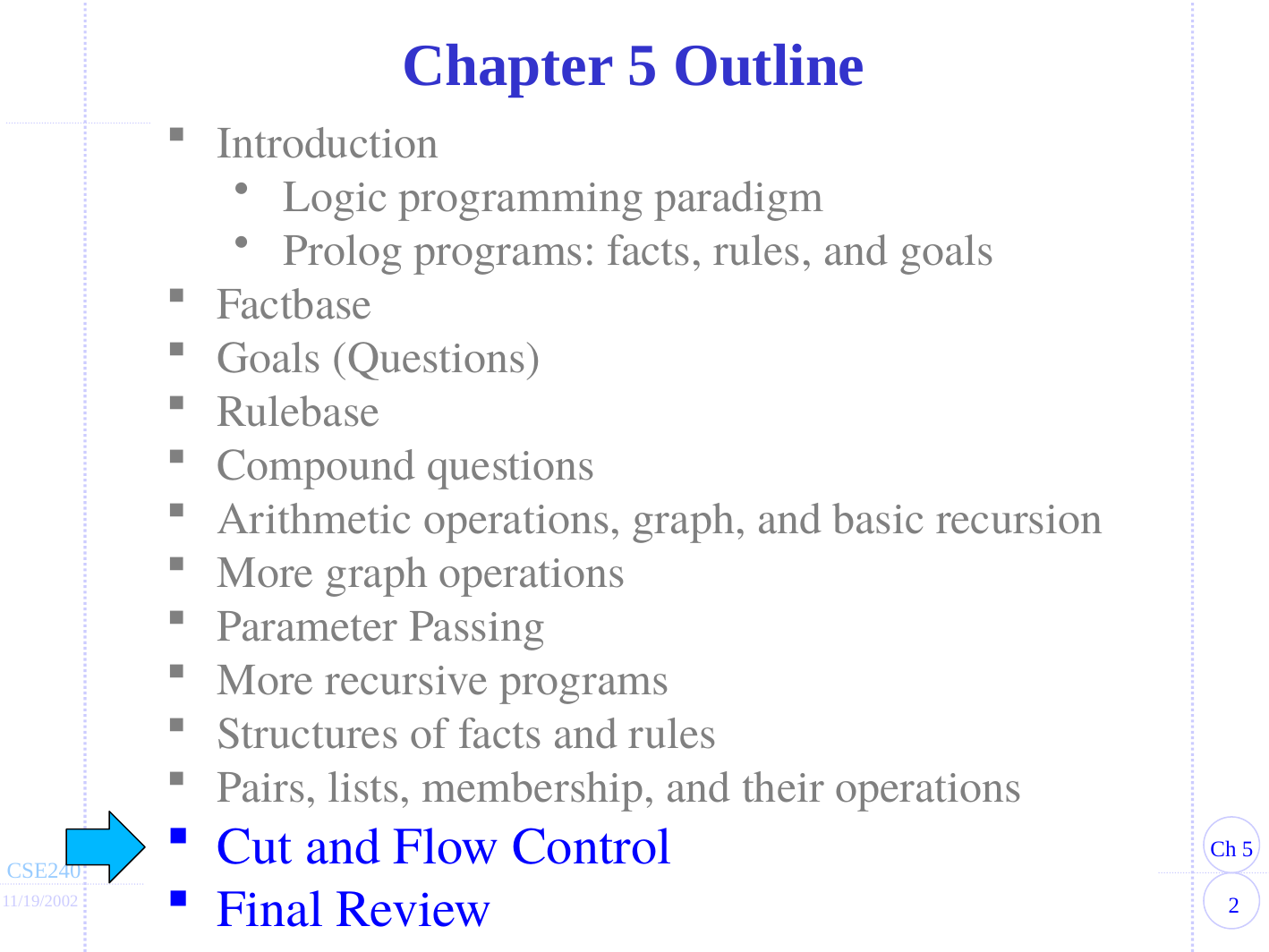

Chapter 5 Outline
Introduction
Logic programming paradigm
Prolog programs: facts, rules, and goals
Factbase
Goals (Questions)
Rulebase
Compound questions
Arithmetic operations, graph, and basic recursion
More graph operations
Parameter Passing
More recursive programs
Structures of facts and rules
Pairs, lists, membership, and their operations
Cut and Flow Control
Final Review